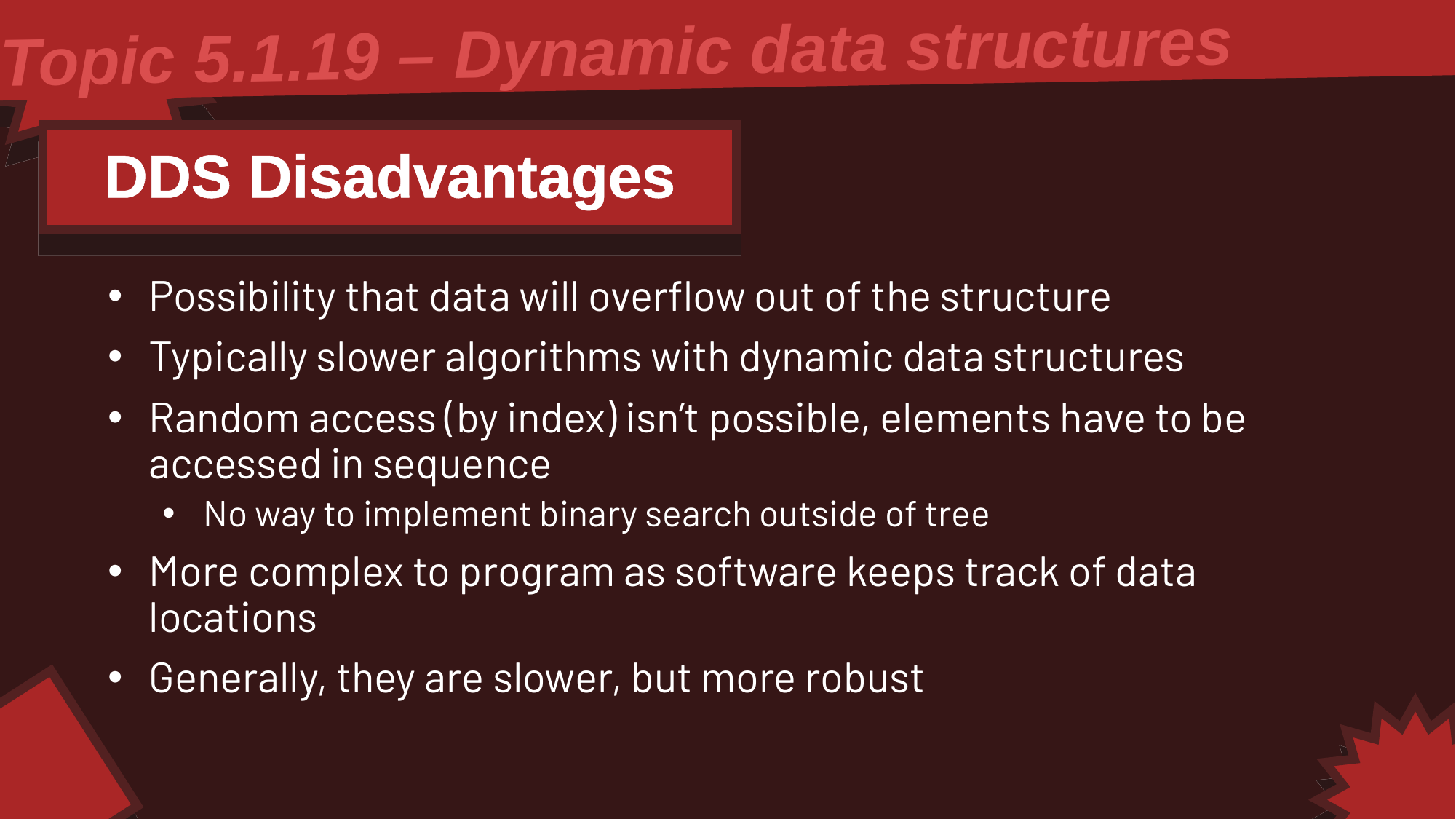

Topic 5.1.19 – Dynamic data structures

DDS Disadvantages
Possibility that data will overflow out of the structure
Typically slower algorithms with dynamic data structures
Random access (by index) isn’t possible, elements have to be accessed in sequence
No way to implement binary search outside of tree
More complex to program as software keeps track of data locations
Generally, they are slower, but more robust